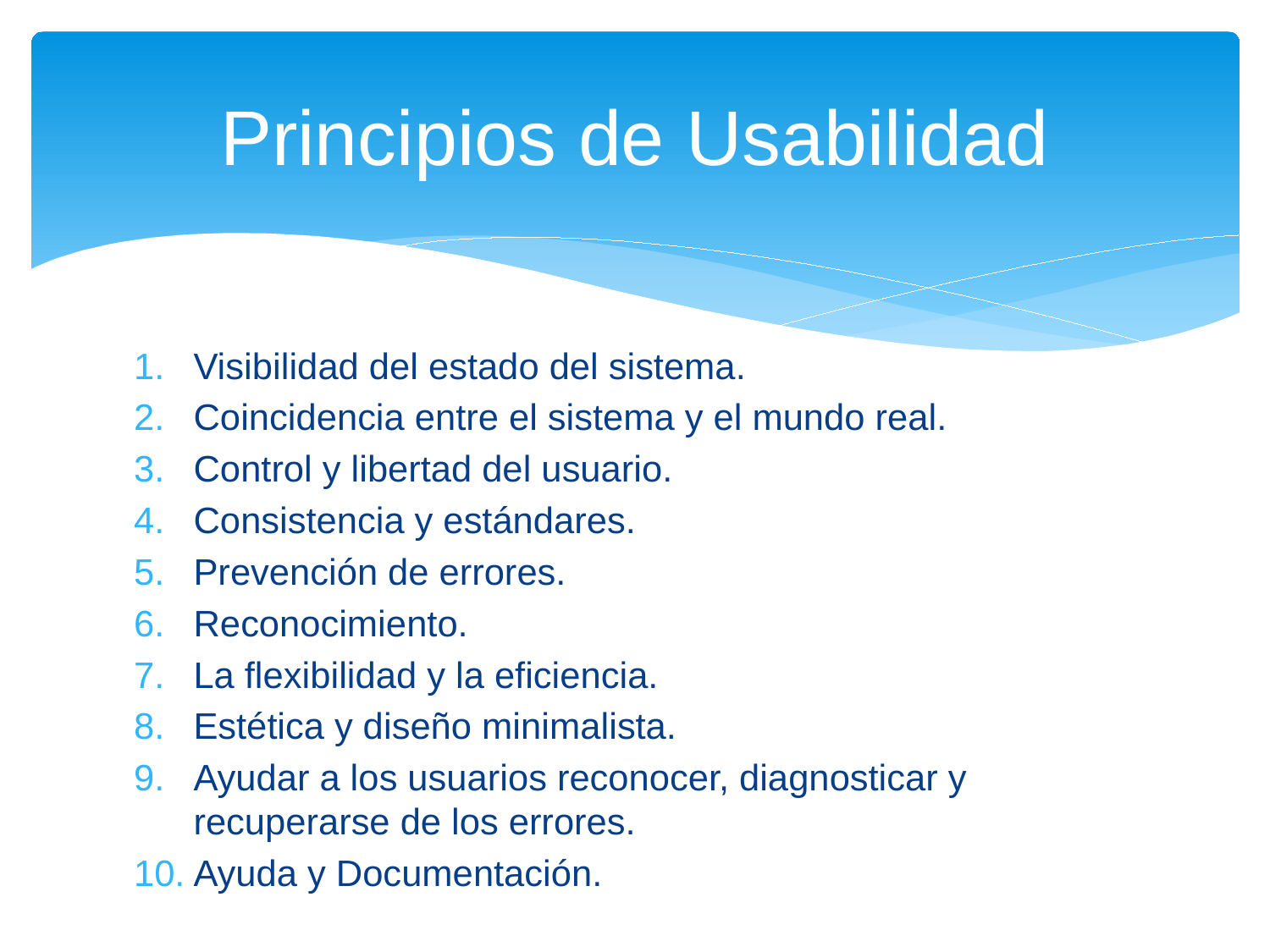

# Principios de Usabilidad
Visibilidad del estado del sistema.
Coincidencia entre el sistema y el mundo real.
Control y libertad del usuario.
Consistencia y estándares.
Prevención de errores.
Reconocimiento.
La flexibilidad y la eficiencia.
Estética y diseño minimalista.
Ayudar a los usuarios reconocer, diagnosticar y recuperarse de los errores.
Ayuda y Documentación.